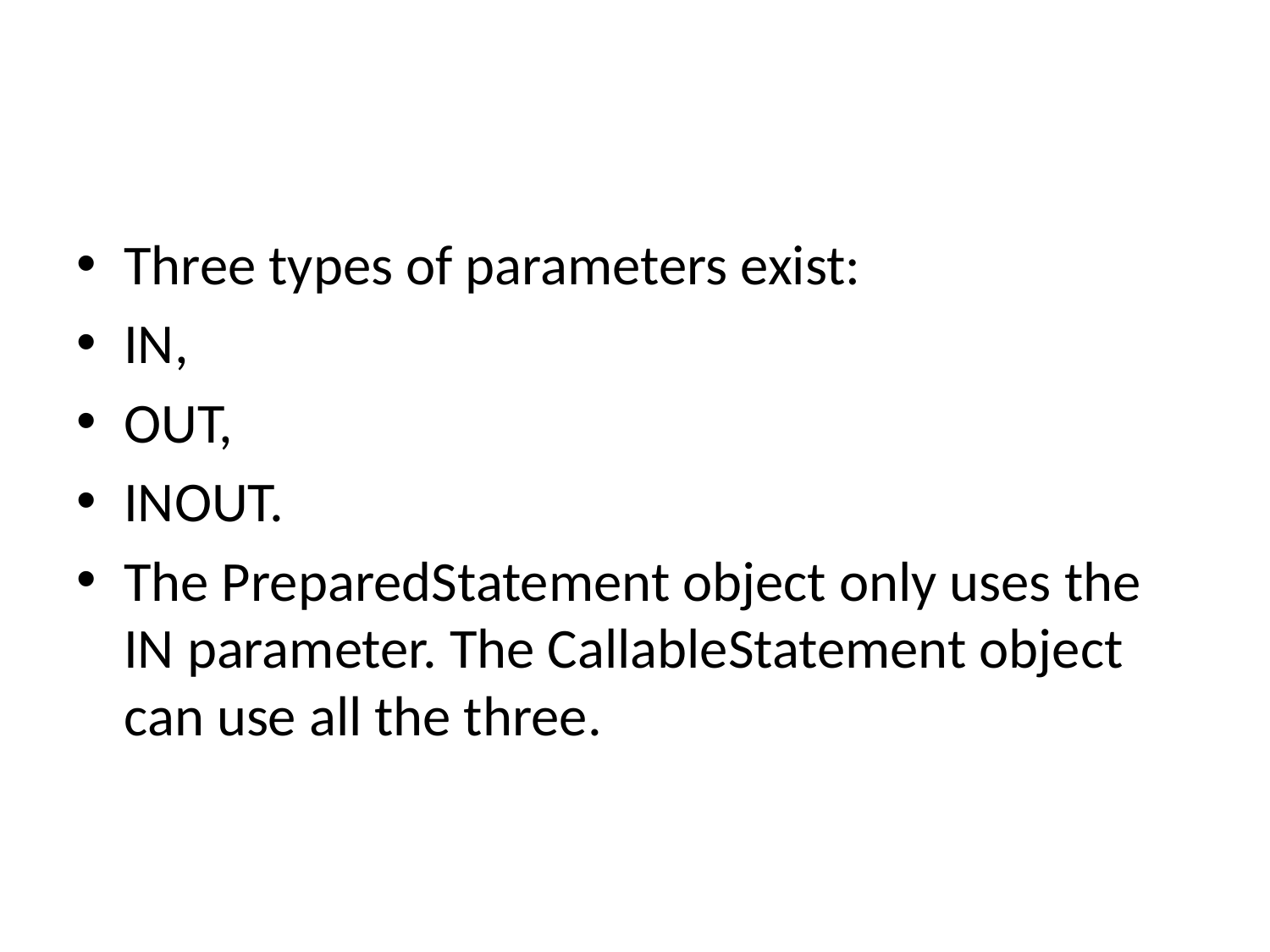

#
Three types of parameters exist:
IN,
OUT,
INOUT.
The PreparedStatement object only uses the IN parameter. The CallableStatement object can use all the three.